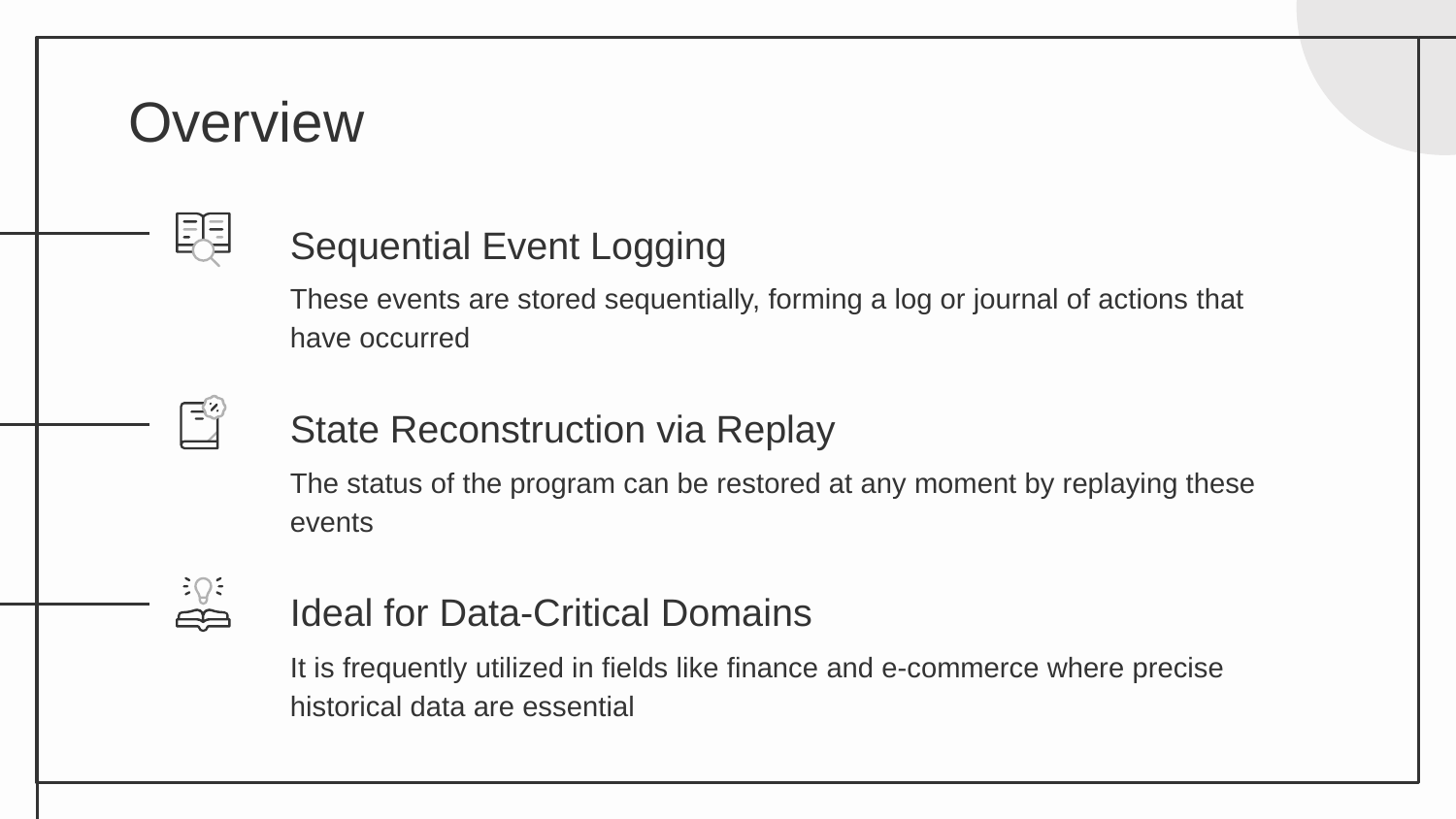

# Overview
Sequential Event Logging

These events are stored sequentially, forming a log or journal of actions that have occurred
State Reconstruction via Replay

The status of the program can be restored at any moment by replaying these events
Ideal for Data-Critical Domains

It is frequently utilized in fields like finance and e-commerce where precise historical data are essential